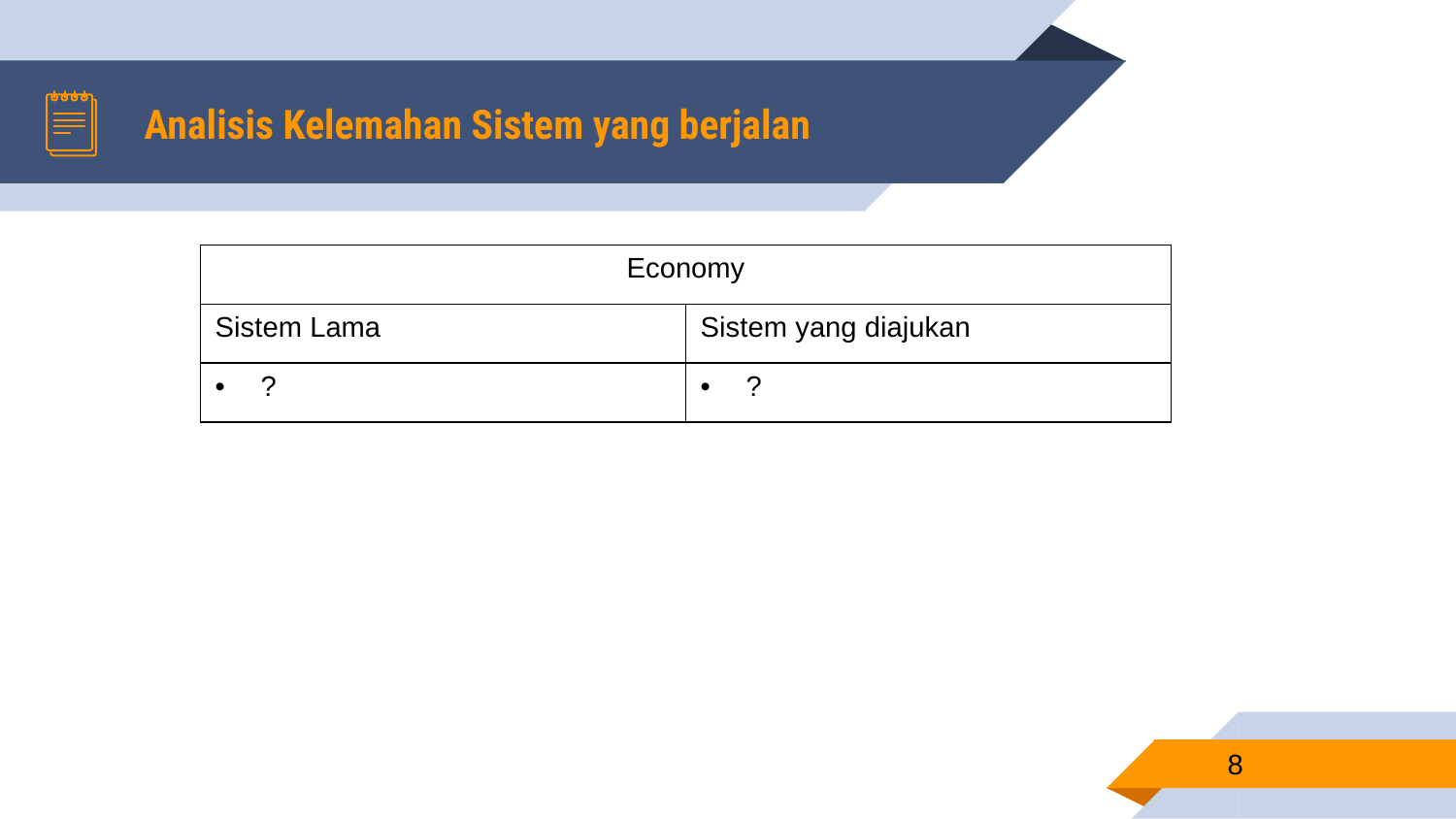

# Analisis Kelemahan Sistem yang berjalan

| Economy |  |
| --- | --- |
| Sistem Lama | Sistem yang diajukan |
| ? | ? |
8